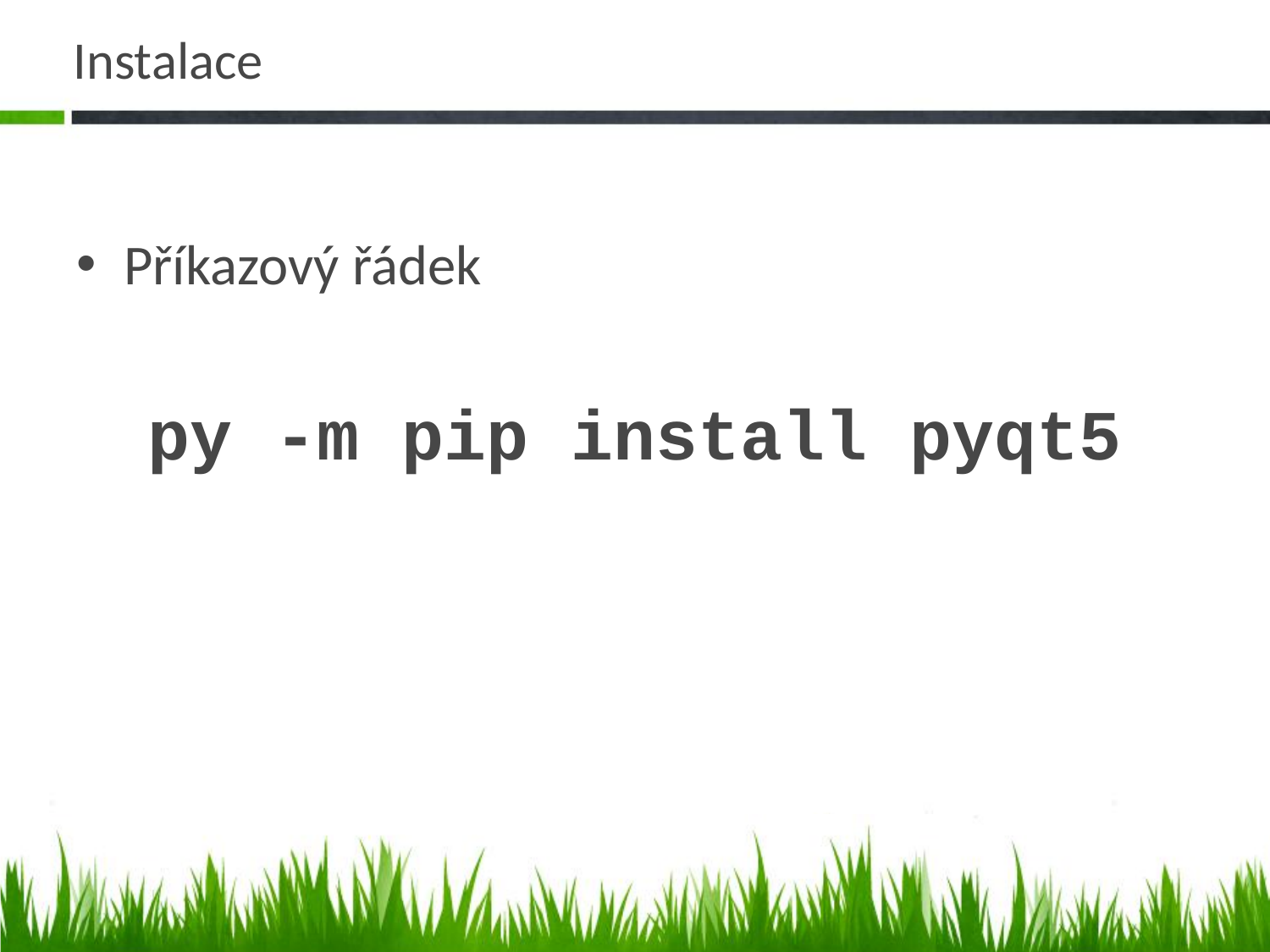

# Instalace
Příkazový řádek

py -m pip install pyqt5